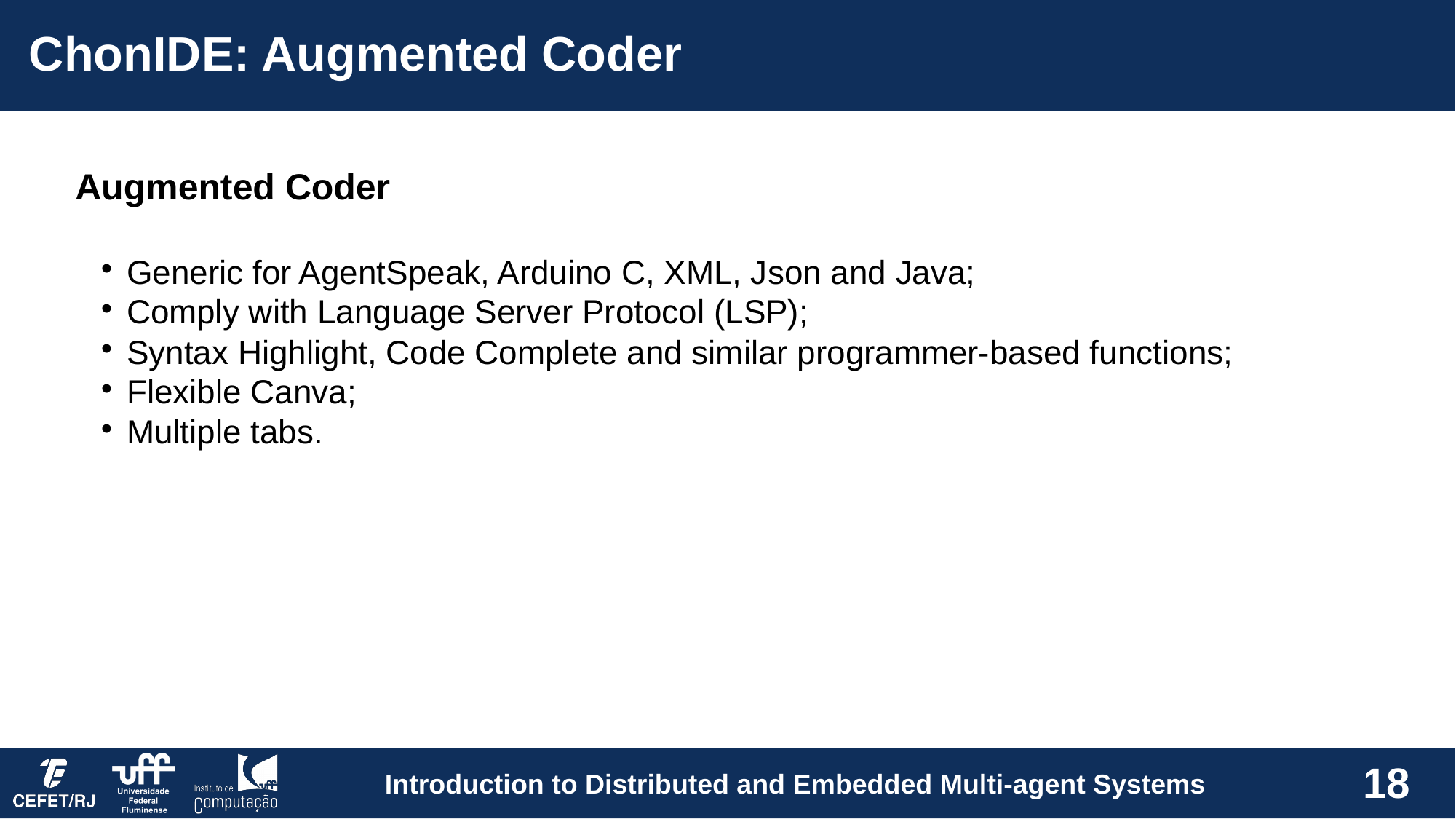

ChonIDE: Augmented Coder
Augmented Coder

Generic for AgentSpeak, Arduino C, XML, Json and Java;
Comply with Language Server Protocol (LSP);
Syntax Highlight, Code Complete and similar programmer-based functions;
Flexible Canva;
Multiple tabs.